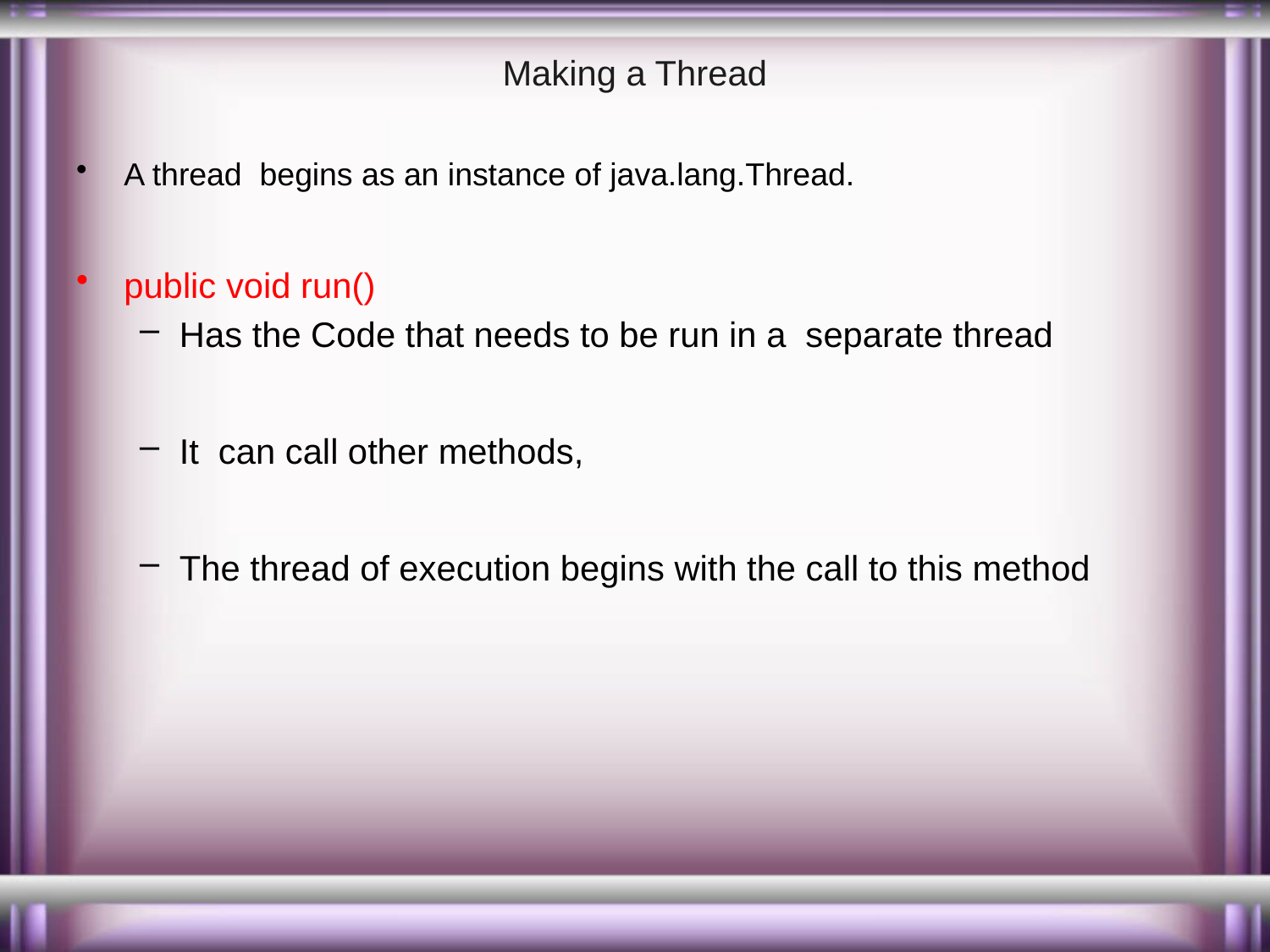

# Making a Thread
A thread  begins as an instance of java.lang.Thread.

public void run()
Has the Code that needs to be run in a  separate thread

It  can call other methods,

The thread of execution begins with the call to this method